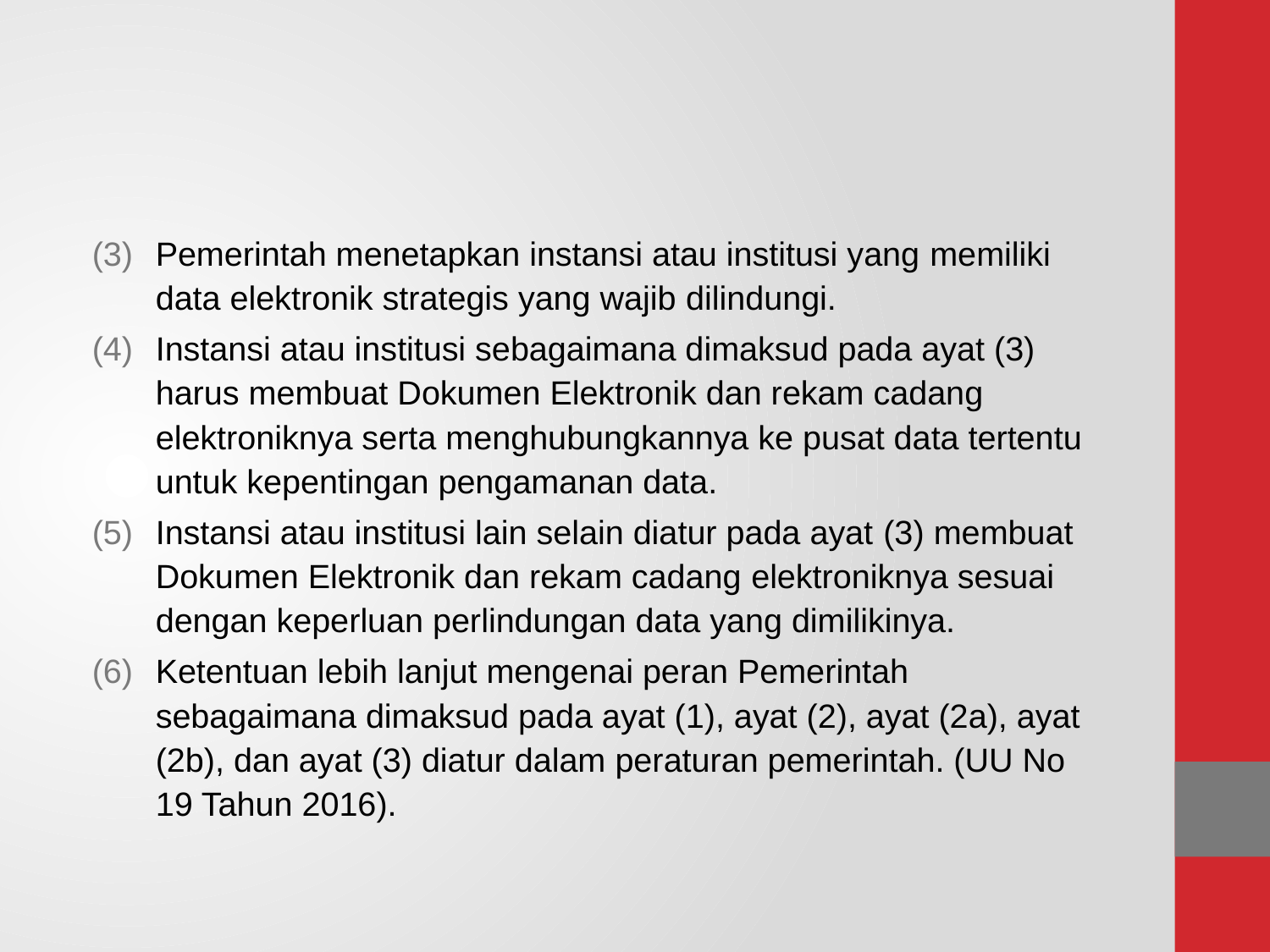

#
Pemerintah menetapkan instansi atau institusi yang memiliki data elektronik strategis yang wajib dilindungi.
Instansi atau institusi sebagaimana dimaksud pada ayat (3) harus membuat Dokumen Elektronik dan rekam cadang elektroniknya serta menghubungkannya ke pusat data tertentu untuk kepentingan pengamanan data.
Instansi atau institusi lain selain diatur pada ayat (3) membuat Dokumen Elektronik dan rekam cadang elektroniknya sesuai dengan keperluan perlindungan data yang dimilikinya.
Ketentuan lebih lanjut mengenai peran Pemerintah sebagaimana dimaksud pada ayat (1), ayat (2), ayat (2a), ayat (2b), dan ayat (3) diatur dalam peraturan pemerintah. (UU No 19 Tahun 2016).